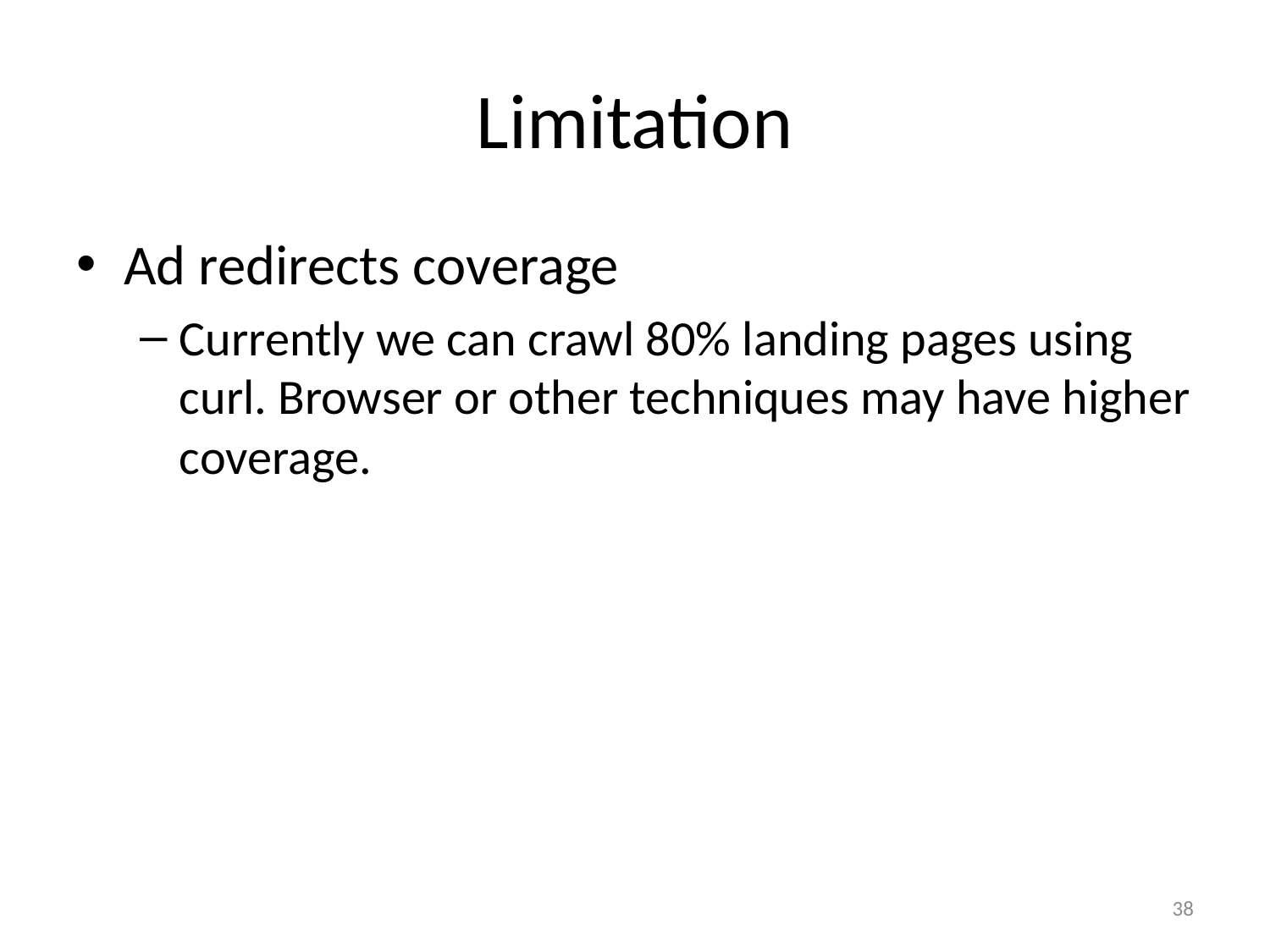

# Limitation
Ad redirects coverage
Currently we can crawl 80% landing pages using curl. Browser or other techniques may have higher coverage.
38